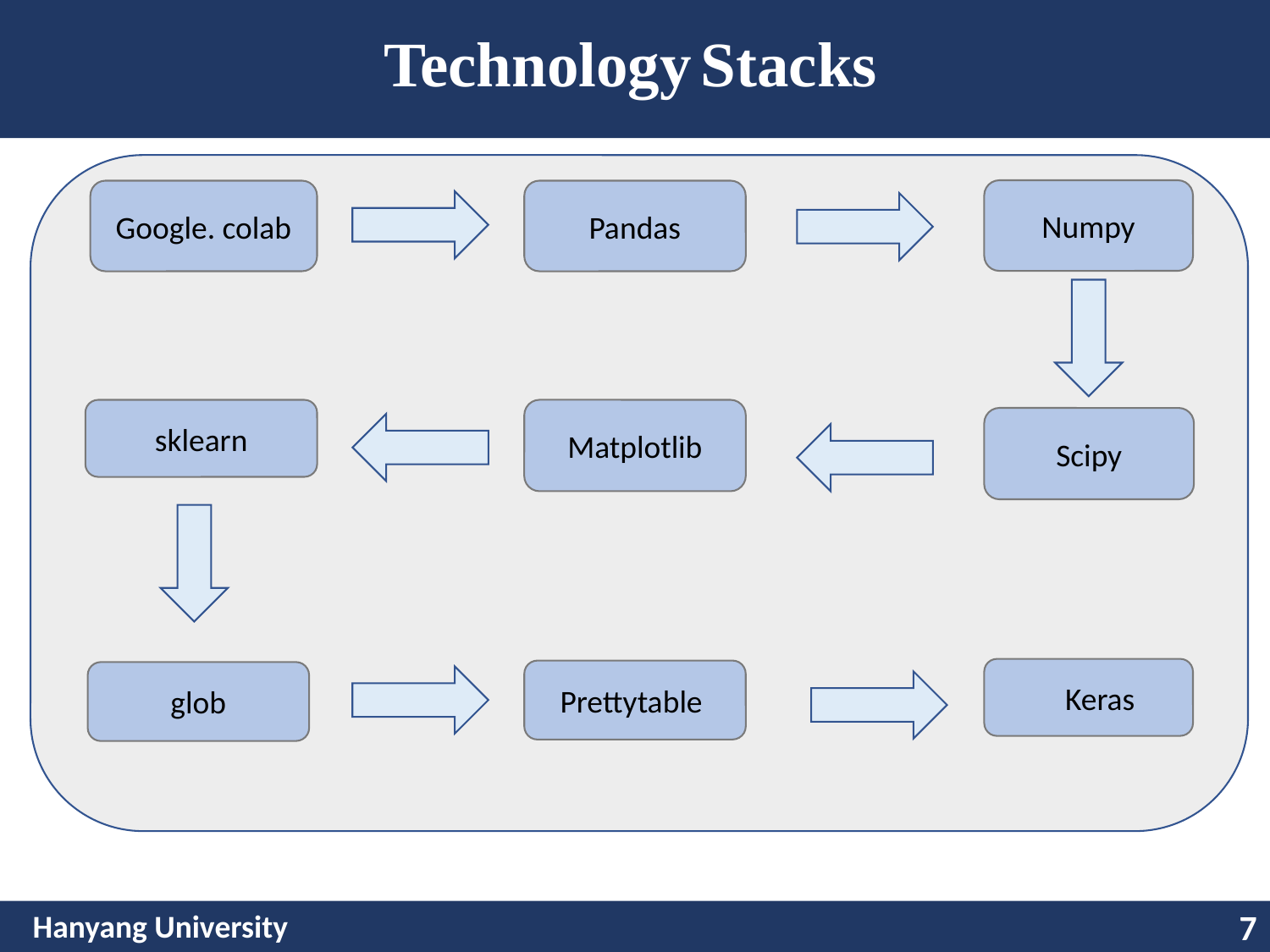

Technology Stacks

Numpy
Google. colab
Pandas

sklearn
Matplotlib
Scipy

         Keras
Prettytable
glob

Hanyang University

7